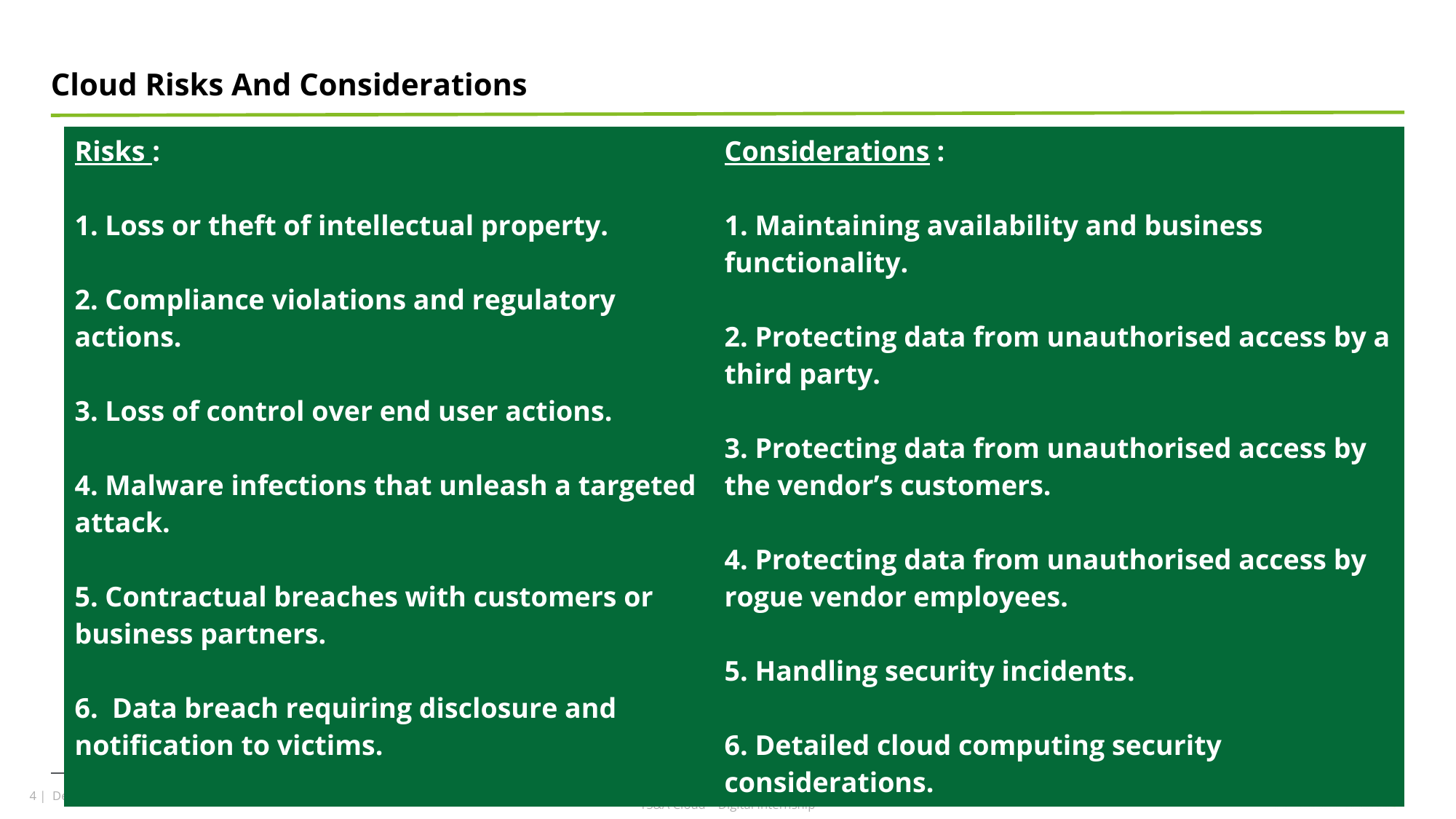

# Cloud Risks And Considerations

| Risks : 1. Loss or theft of intellectual property. 2. Compliance violations and regulatory actions. 3. Loss of control over end user actions. 4. Malware infections that unleash a targeted attack. 5. Contractual breaches with customers or business partners. 6. Data breach requiring disclosure and notification to victims. | Considerations : 1. Maintaining availability and business functionality. 2. Protecting data from unauthorised access by a third party. 3. Protecting data from unauthorised access by the vendor’s customers. 4. Protecting data from unauthorised access by rogue vendor employees. 5. Handling security incidents. 6. Detailed cloud computing security considerations. |
| --- | --- |